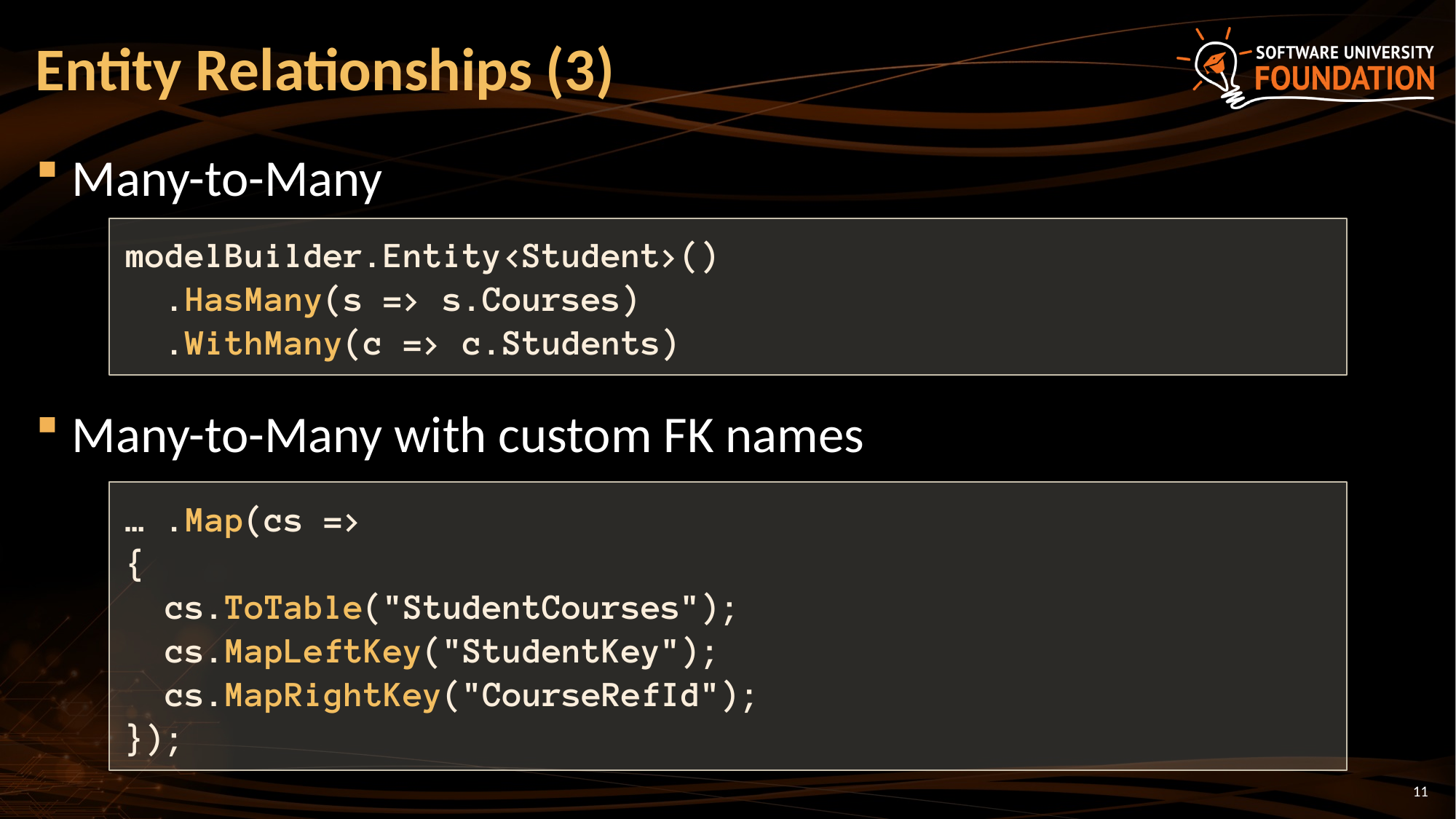

# Entity Relationships (3)
Many-to-Many
Many-to-Many with custom FK names
modelBuilder.Entity<Student>()
  .HasMany(s => s.Courses)
  .WithMany(c => c.Students)
… .Map(cs =>
{
  cs.ToTable("StudentCourses");
  cs.MapLeftKey("StudentKey");
  cs.MapRightKey("CourseRefId");
});
11